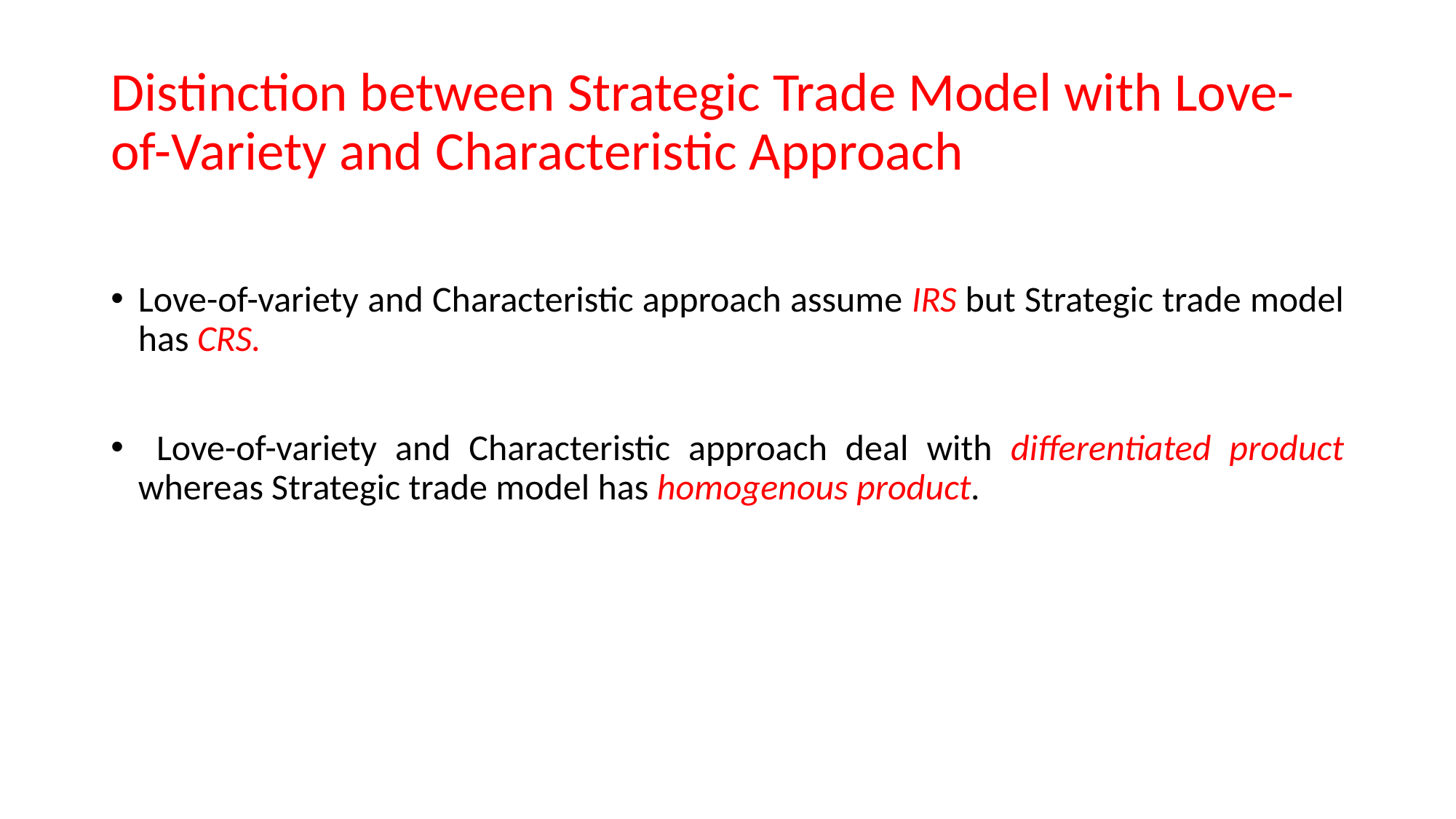

# Distinction between Strategic Trade Model with Love-of-Variety and Characteristic Approach
Love-of-variety and Characteristic approach assume IRS but Strategic trade model has CRS.

 Love-of-variety and Characteristic approach deal with differentiated product whereas Strategic trade model has homogenous product.